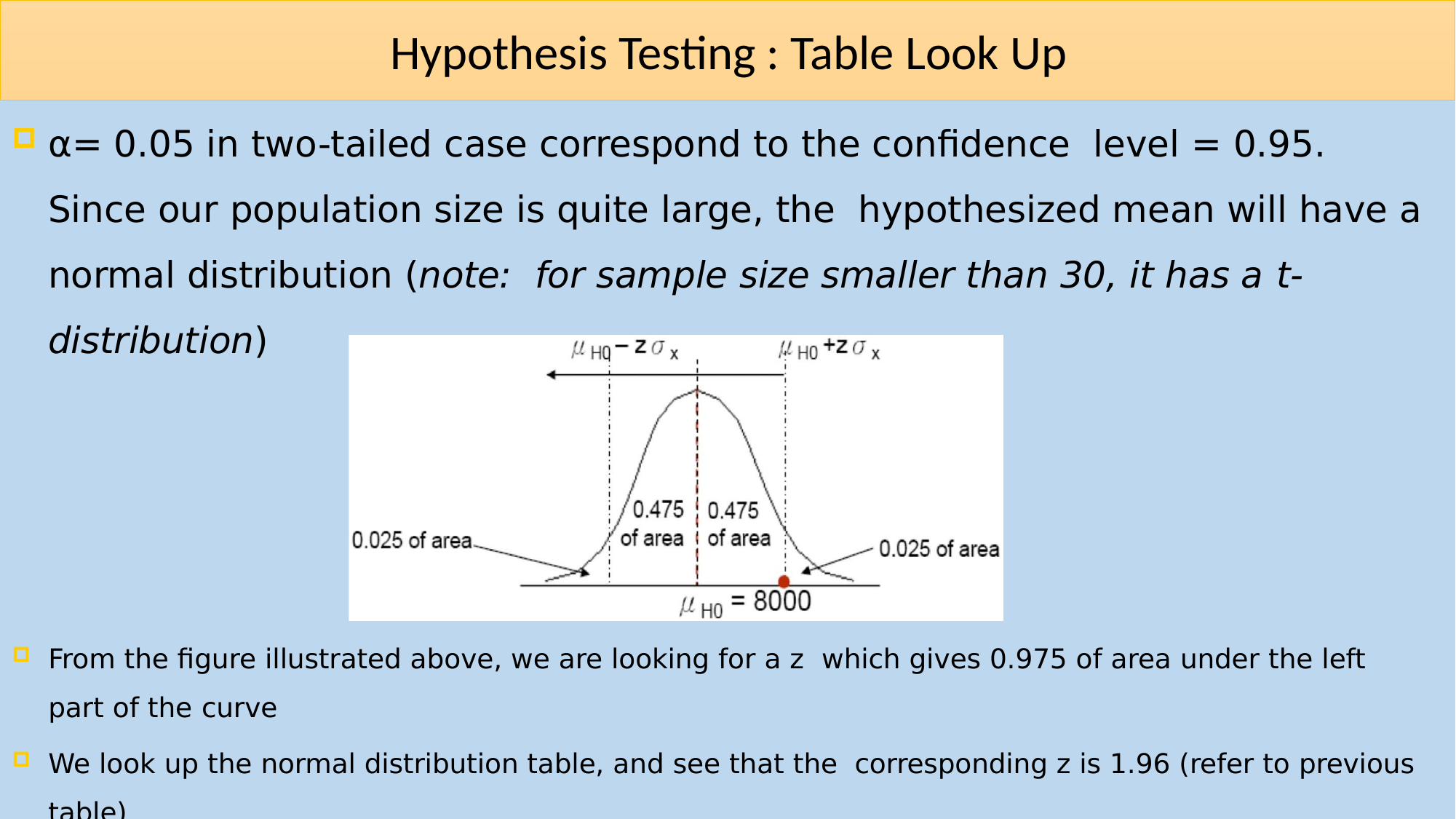

# Hypothesis Testing : Table Look Up
α= 0.05 in two-tailed case correspond to the confidence  level = 0.95. Since our population size is quite large, the  hypothesized mean will have a normal distribution (note:  for sample size smaller than 30, it has a t-distribution)

From the figure illustrated above, we are looking for a z  which gives 0.975 of area under the left part of the curve
We look up the normal distribution table, and see that the  corresponding z is 1.96 (refer to previous table)